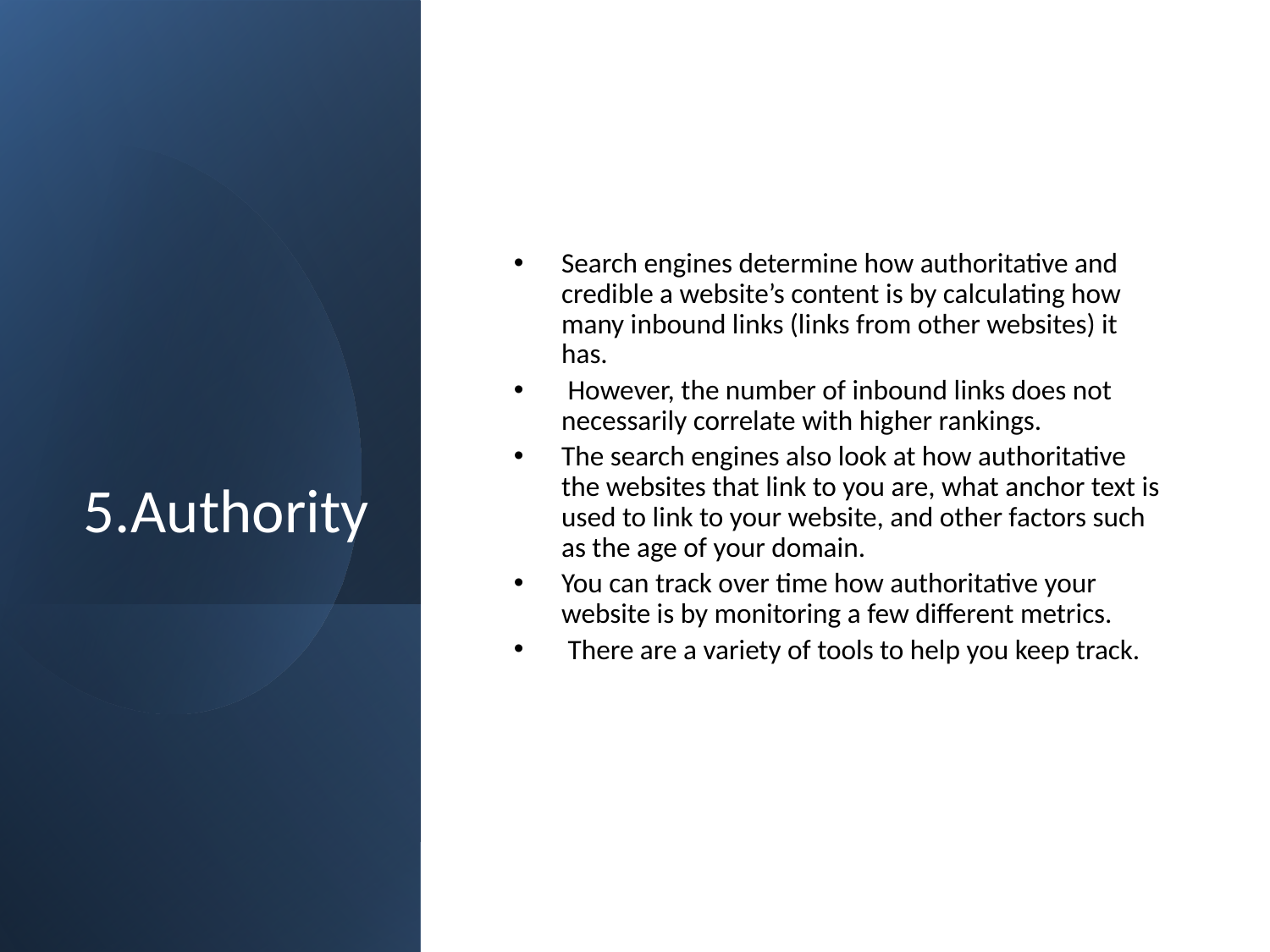

# 5.Authority
Search engines determine how authoritative and credible a website’s content is by calculating how many inbound links (links from other websites) it has.
 However, the number of inbound links does not necessarily correlate with higher rankings.
The search engines also look at how authoritative the websites that link to you are, what anchor text is used to link to your website, and other factors such as the age of your domain.
You can track over time how authoritative your website is by monitoring a few different metrics.
 There are a variety of tools to help you keep track.